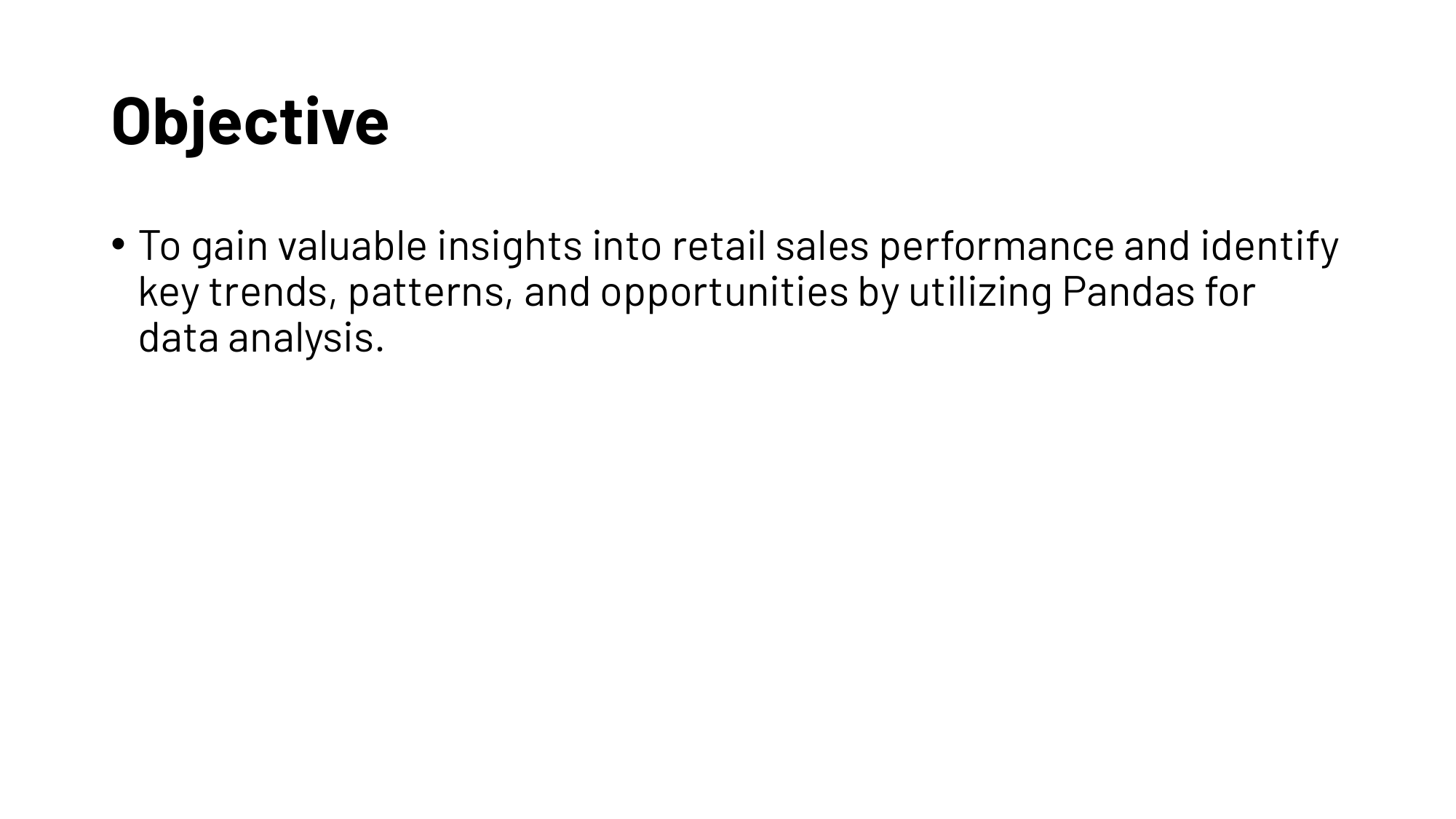

# Objective
To gain valuable insights into retail sales performance and identify key trends, patterns, and opportunities by utilizing Pandas for data analysis.